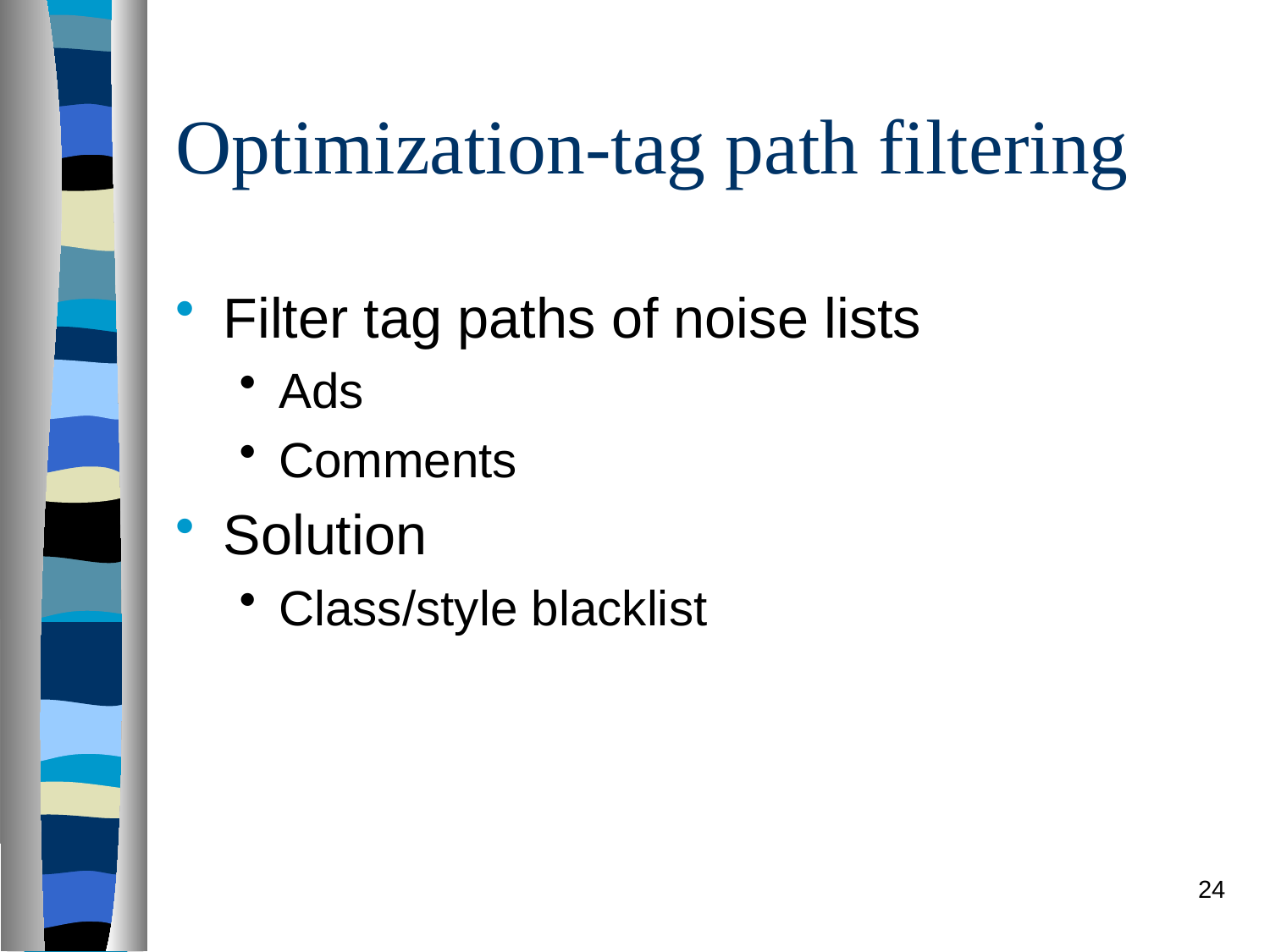

# Optimization-tag path filtering
Filter tag paths of noise lists
Ads
Comments
Solution
Class/style blacklist
24